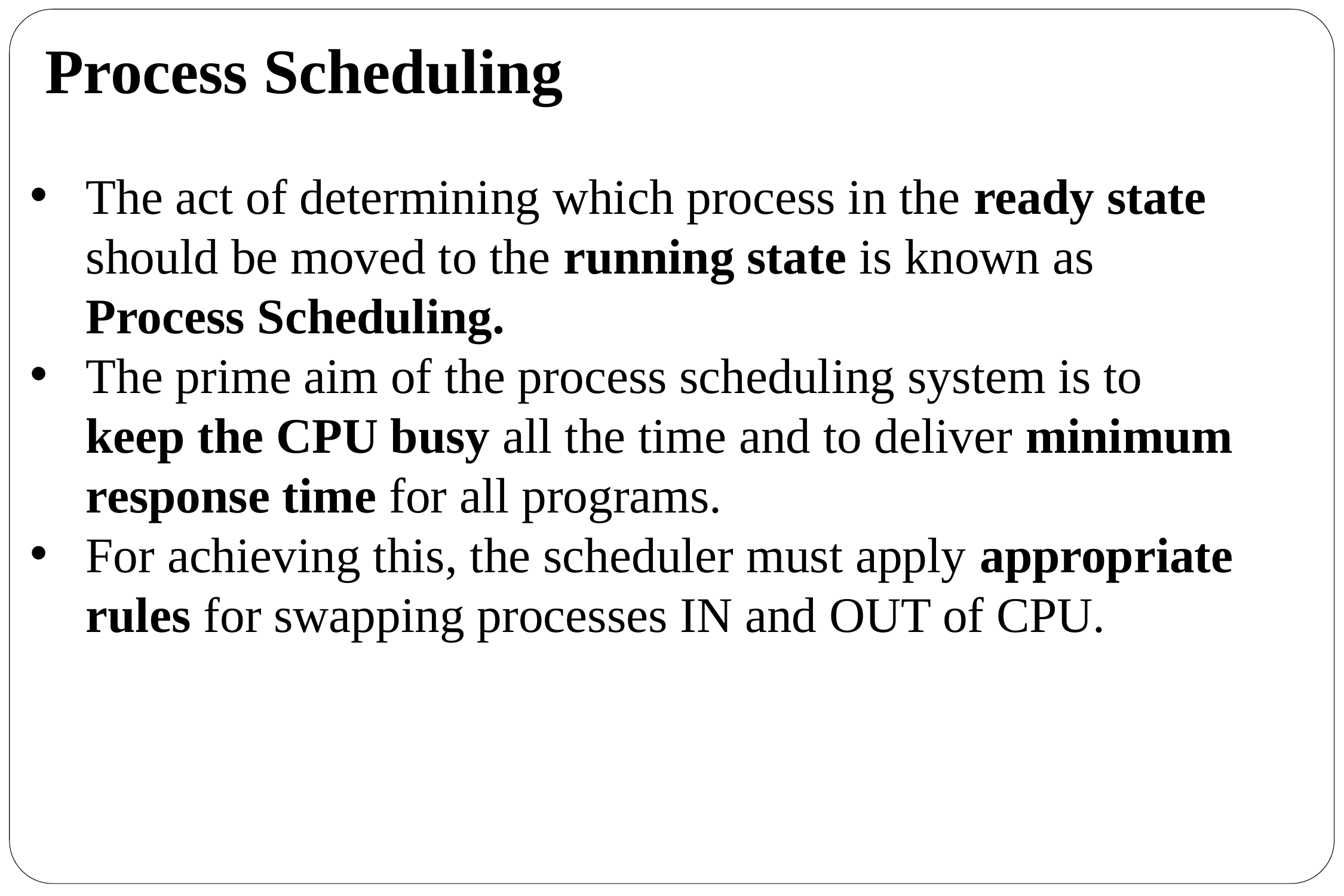

# Process Scheduling
The act of determining which process in the ready state should be moved to the running state is known as Process Scheduling.
The prime aim of the process scheduling system is to keep the CPU busy all the time and to deliver minimum response time for all programs.
For achieving this, the scheduler must apply appropriate rules for swapping processes IN and OUT of CPU.